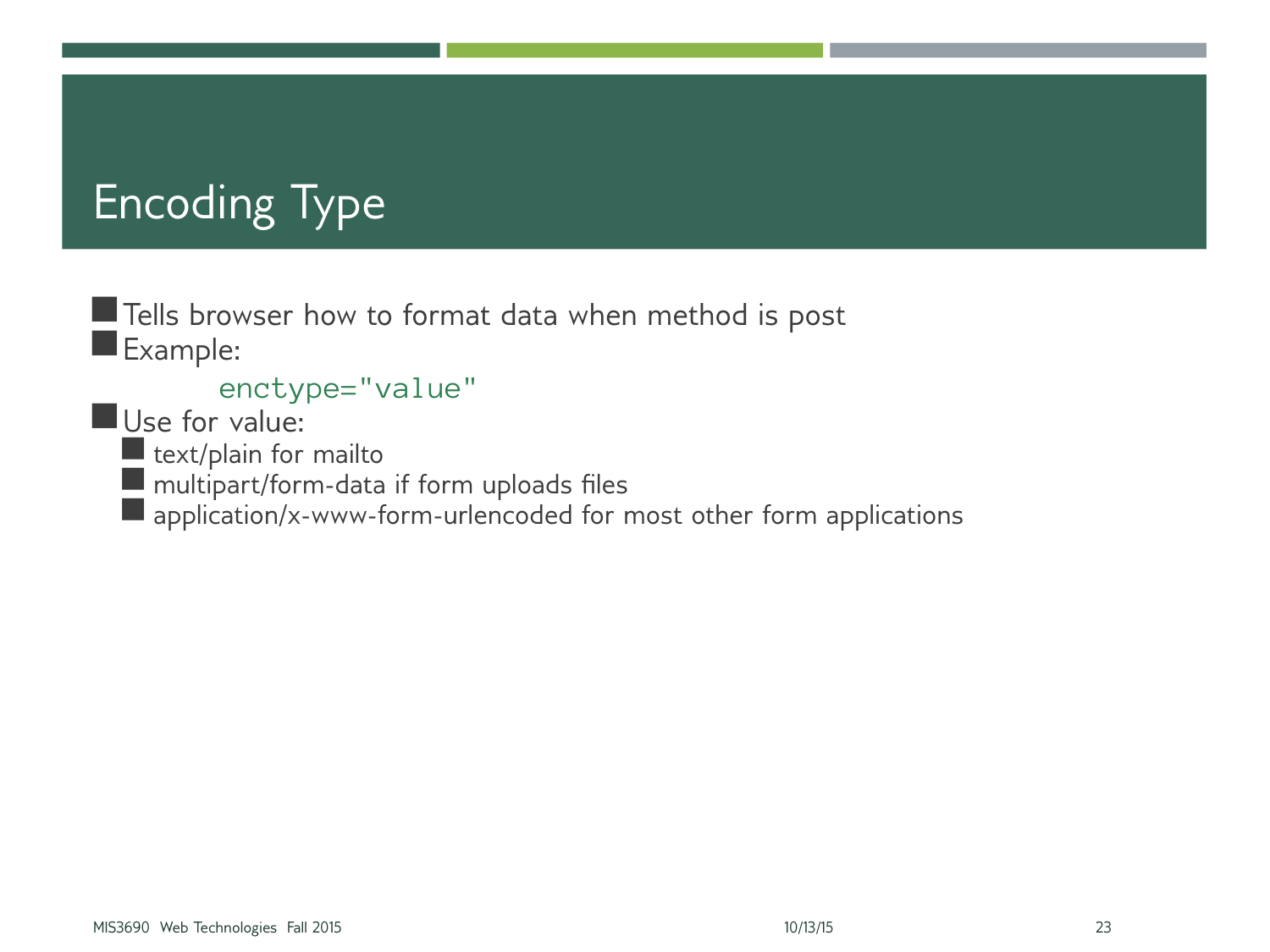

Encoding Type
Tells browser how to format data when method is post
Example:
	enctype="value"
Use for value:
text/plain for mailto
multipart/form-data if form uploads files
application/x-www-form-urlencoded for most other form applications

MIS3690  Web Technologies  Fall 2015
10/13/15
23